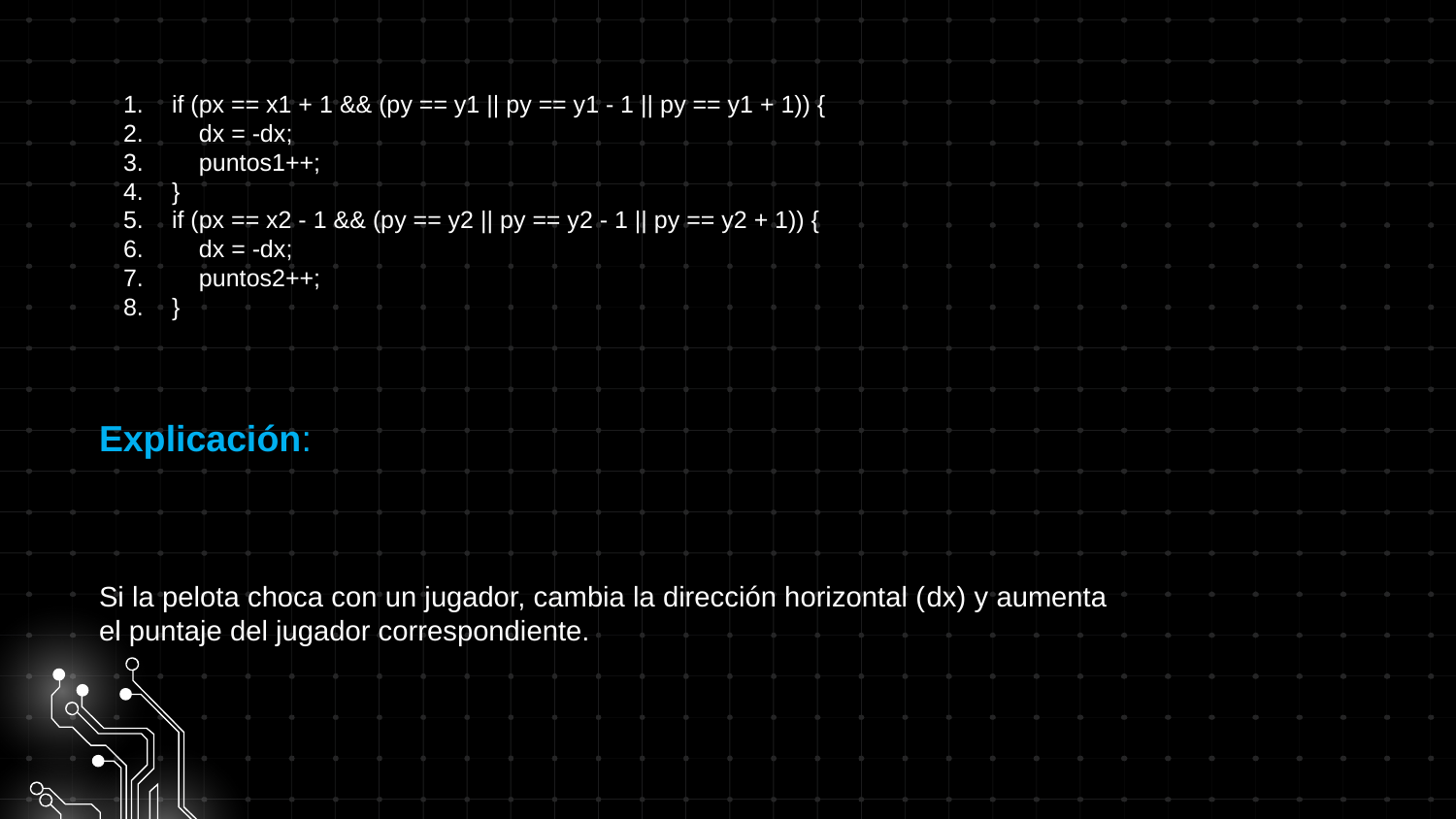

if (px == x1 + 1 && (py == y1 || py == y1 - 1 || py == y1 + 1)) {
    dx = -dx;
    puntos1++;
}
if (px == x2 - 1 && (py == y2 || py == y2 - 1 || py == y2 + 1)) {
    dx = -dx;
    puntos2++;
}

Explicación:
Si la pelota choca con un jugador, cambia la dirección horizontal (dx) y aumenta el puntaje del jugador correspondiente.
#